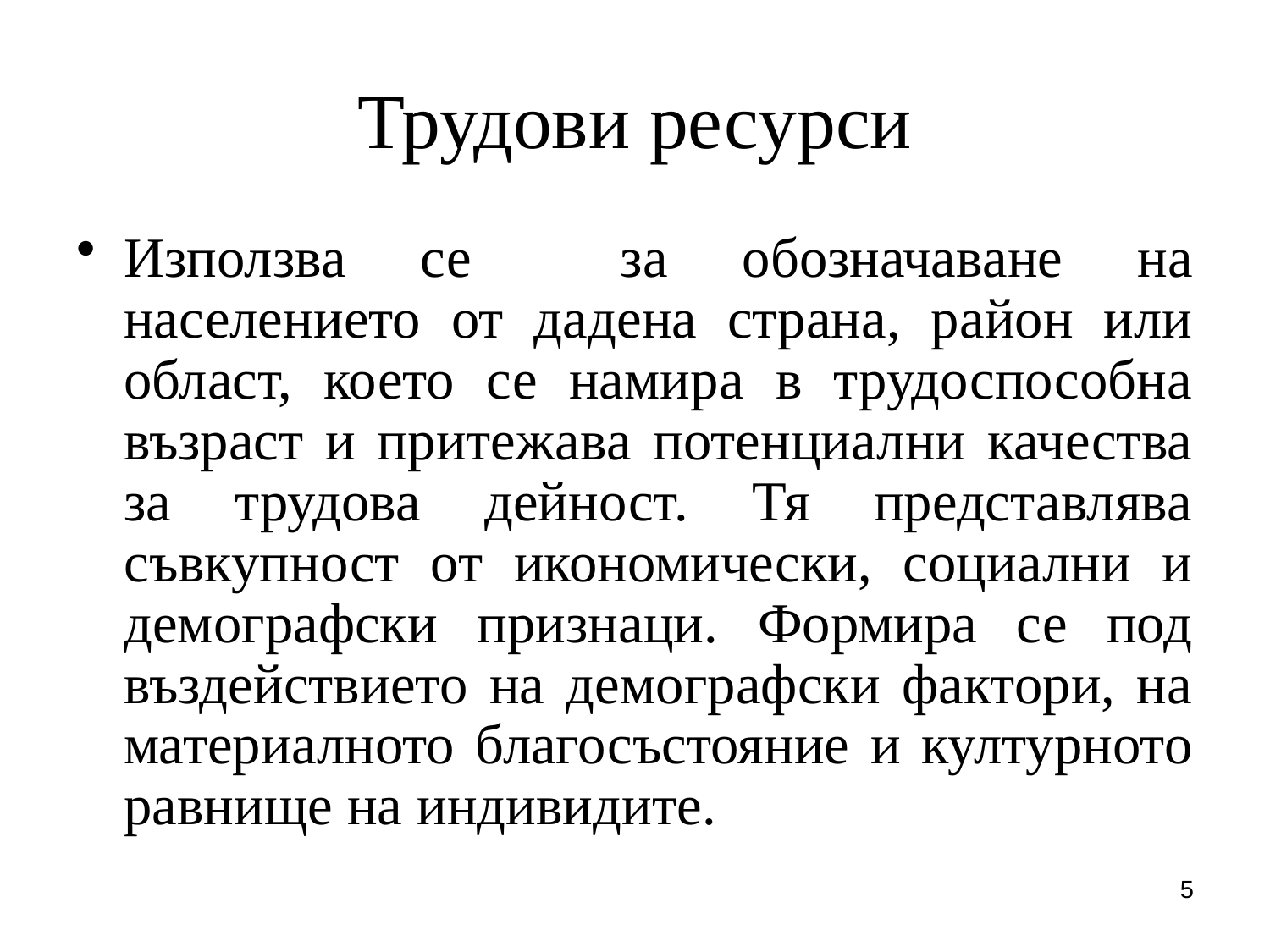

# Трудови ресурси
Използва се  за обозначаване на населението от дадена страна, район или област, което се намира в трудоспособна възраст и притежава потенциални качества за трудова дейност. Тя представлява съвкупност от икономически, социални и демографски признаци. Формира се под въздействието на демографски фактори, на материалното благосъстояние и културното равнище на индивидите.
5